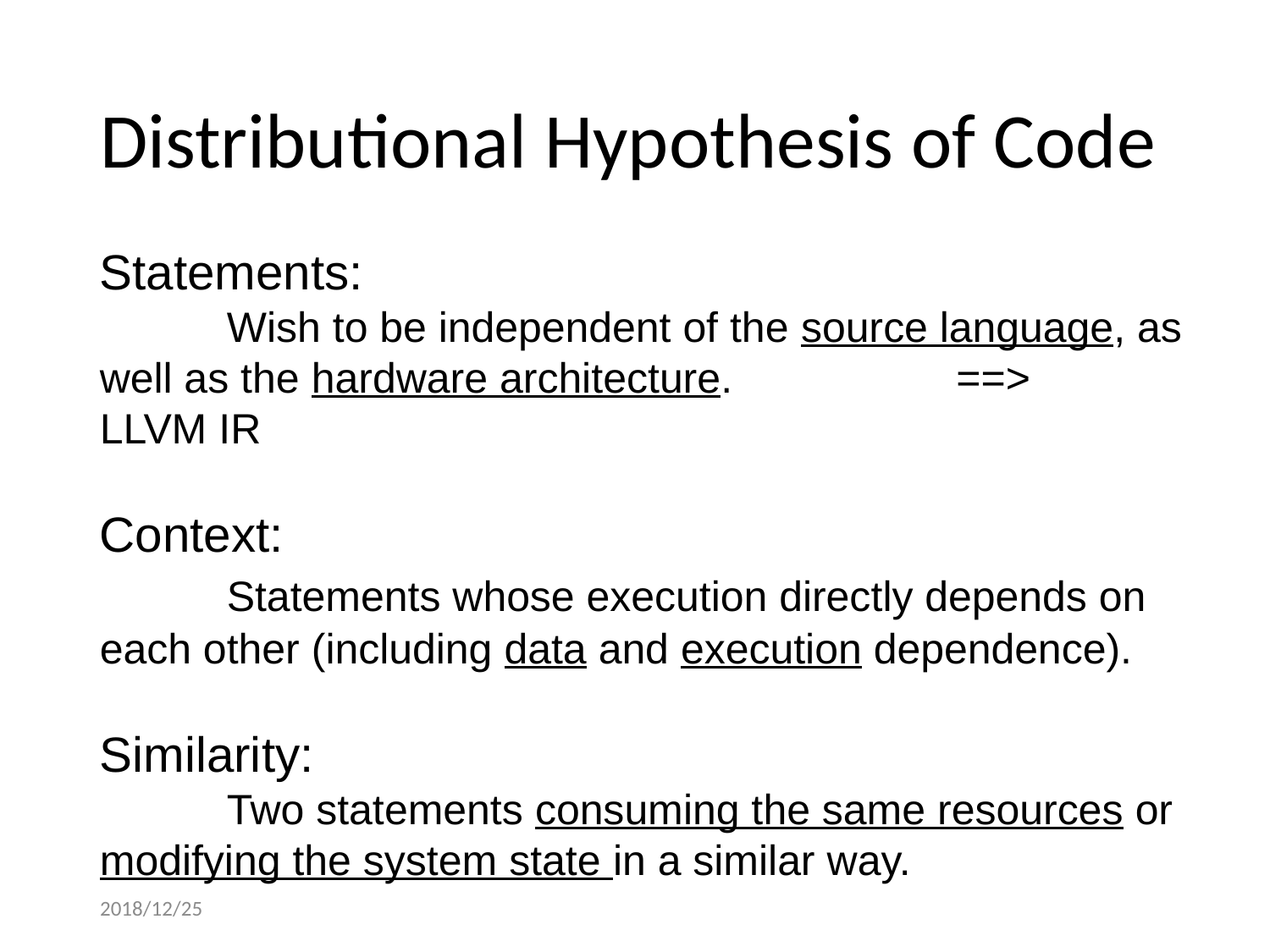

# Distributional Hypothesis of Code
Statements:
	Wish to be independent of the source language, as well as the hardware architecture. 	        ==>	LLVM IR

Context:
	Statements whose execution directly depends on each other (including data and execution dependence).

Similarity:
	Two statements consuming the same resources or
modifying the system state in a similar way.
2018/12/25